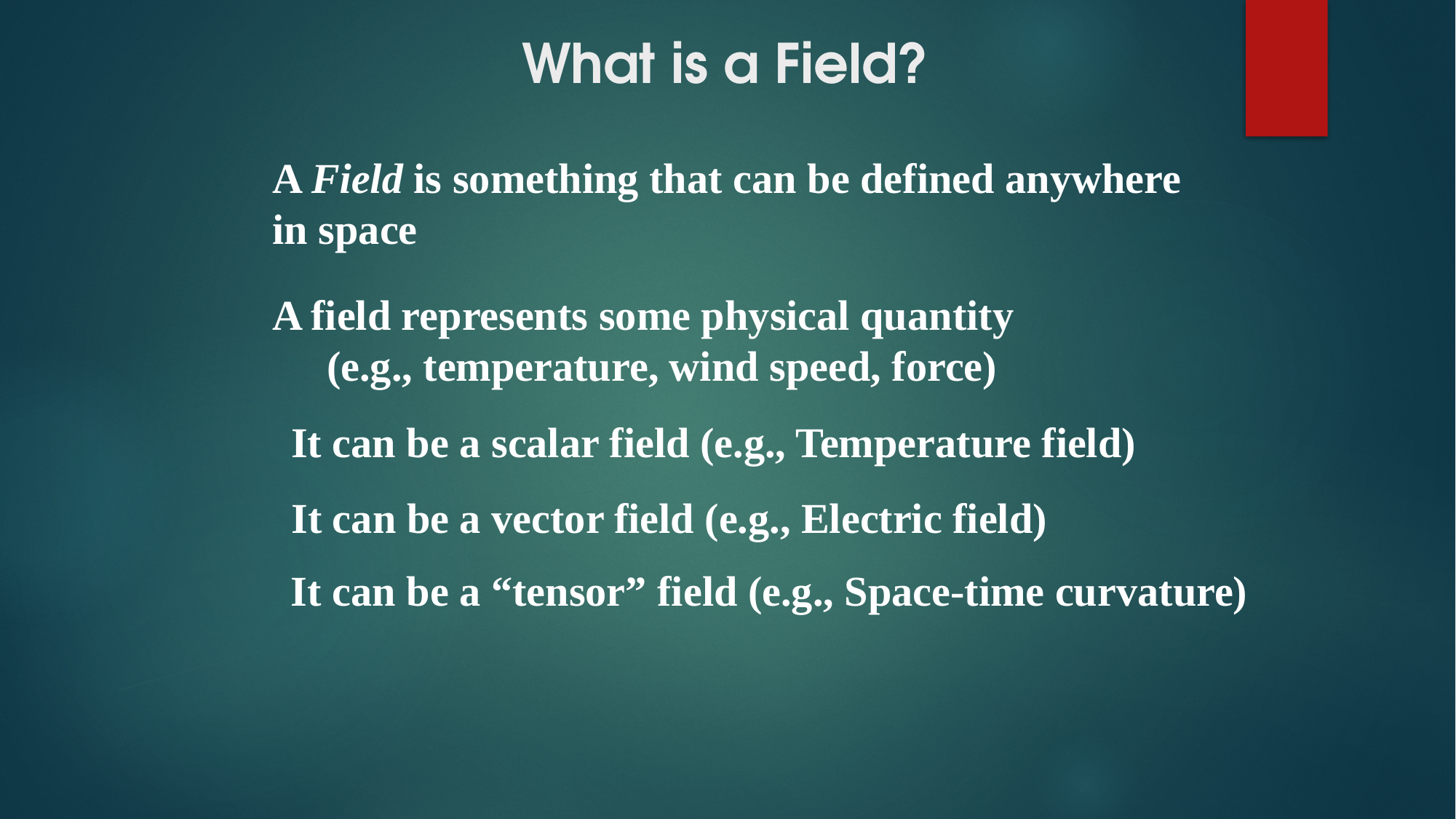

# What is a Field?
A Field is something that can be defined anywhere in space
A field represents some physical quantity
(e.g., temperature, wind speed, force)
It can be a scalar field (e.g., Temperature field)
It can be a vector field (e.g., Electric field)
It can be a “tensor” field (e.g., Space-time curvature)